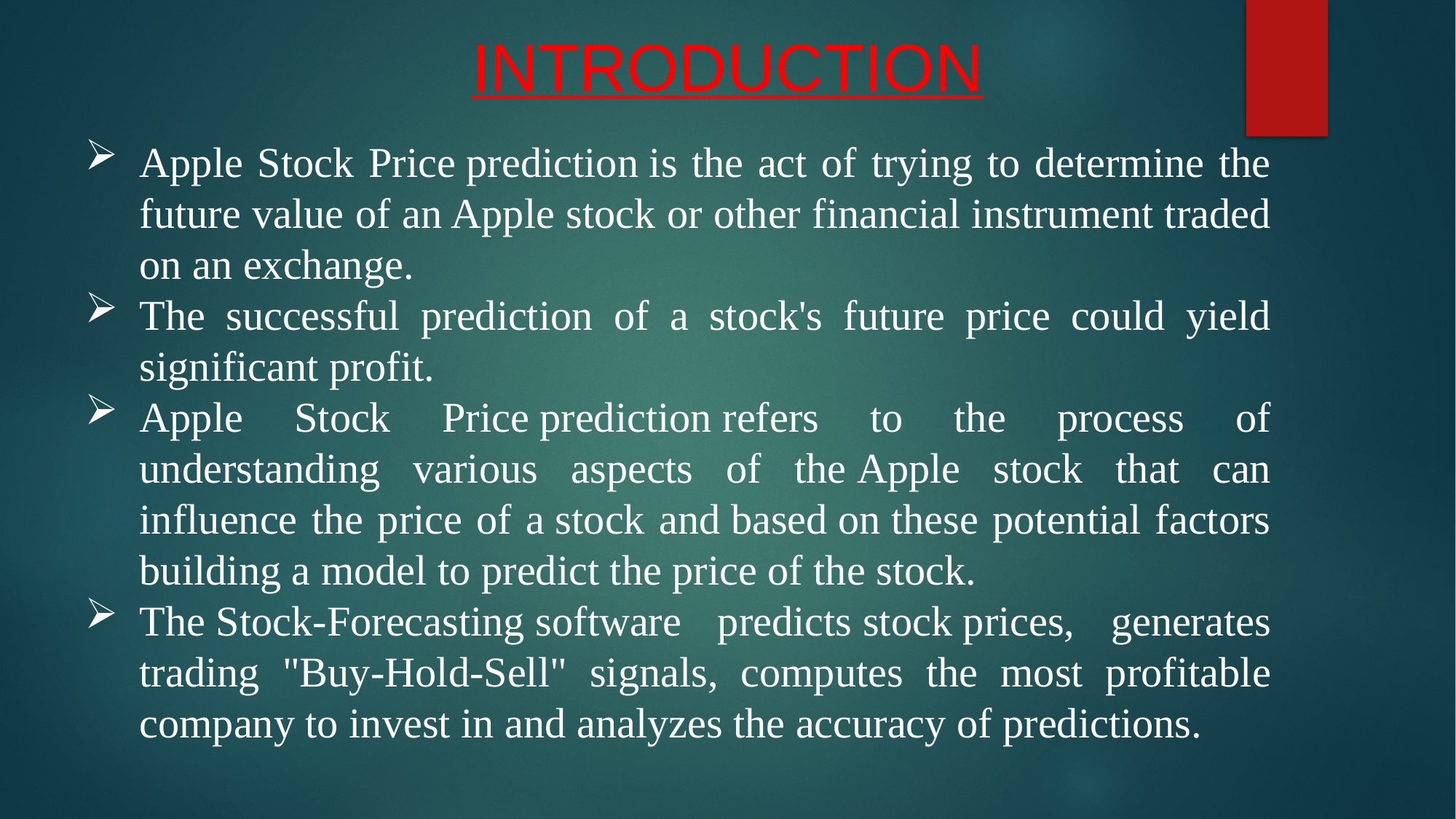

INTRODUCTION
Apple Stock Price prediction is the act of trying to determine the future value of an Apple stock or other financial instrument traded on an exchange.
The successful prediction of a stock's future price could yield significant profit.
Apple Stock Price prediction refers to the process of understanding various aspects of the Apple stock that can influence the price of a stock and based on these potential factors building a model to predict the price of the stock.
The Stock-Forecasting software predicts stock prices, generates trading "Buy-Hold-Sell" signals, computes the most profitable company to invest in and analyzes the accuracy of predictions.